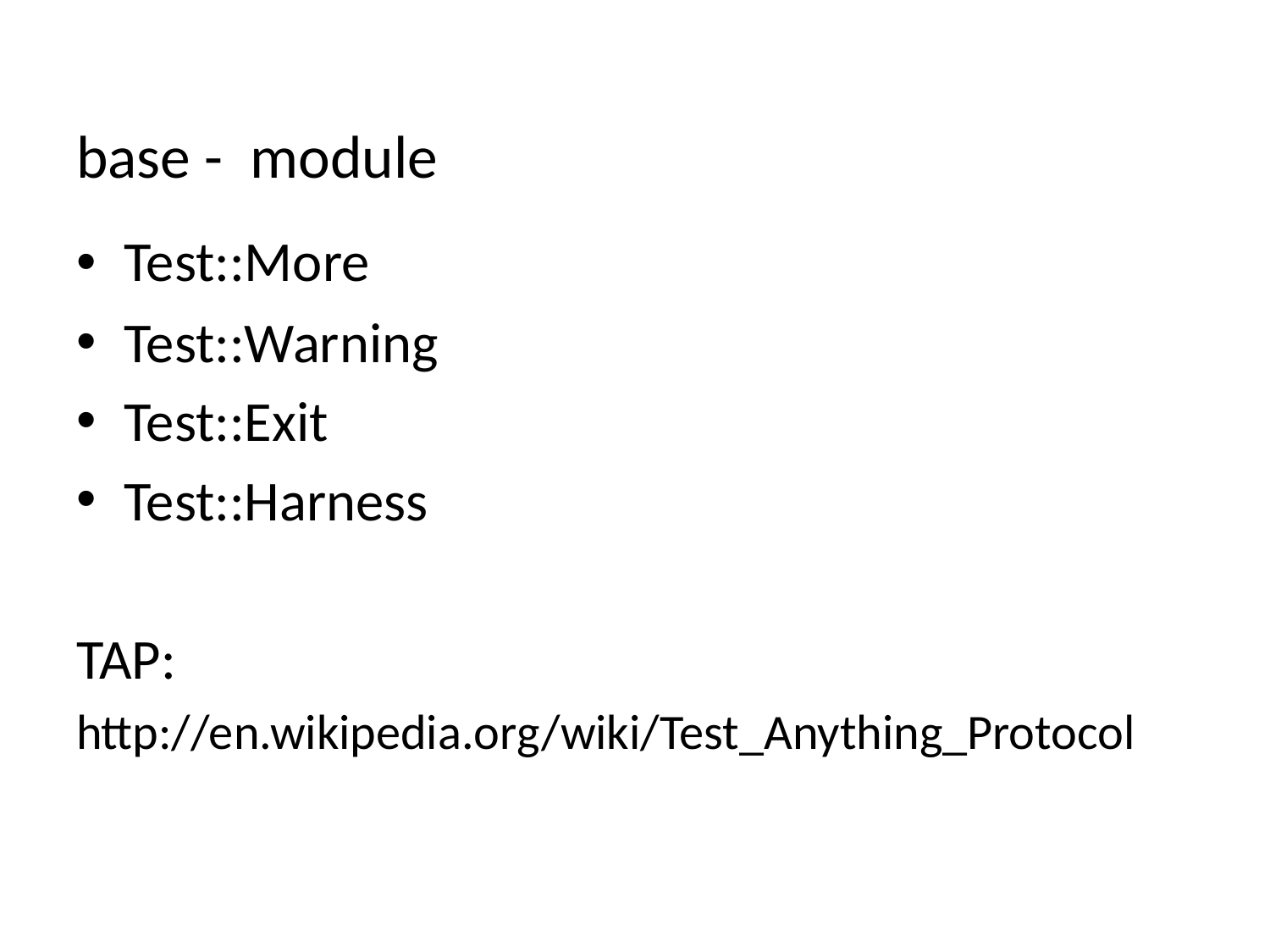

# base -  module
Test::More
Test::Warning
Test::Exit
Test::Harness

TAP:
http://en.wikipedia.org/wiki/Test_Anything_Protocol